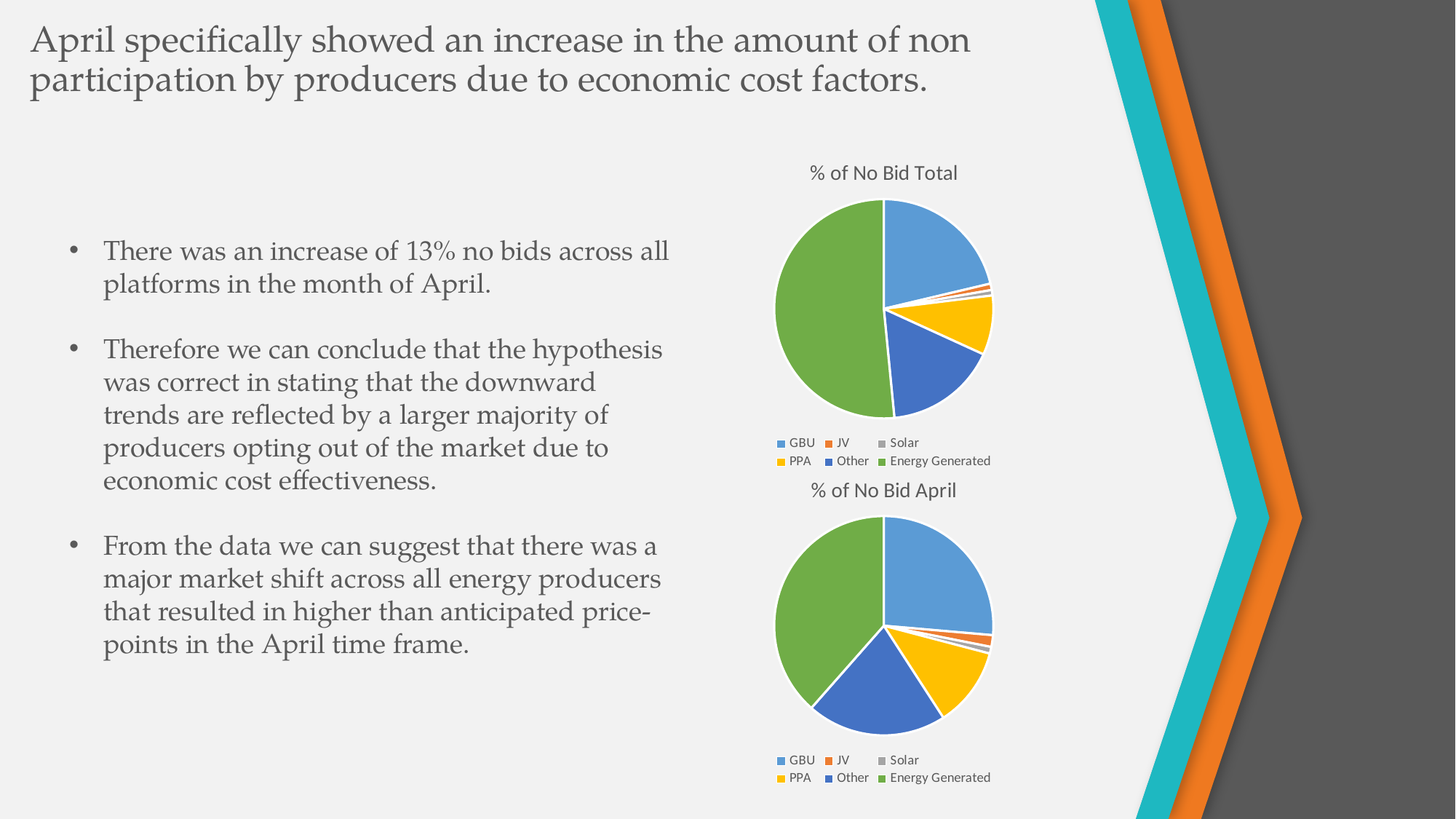

April specifically showed an increase in the amount of non participation by producers due to economic cost factors.

### Chart:

| Category | % of No Bid Total |
|---|---|
| GBU | 191006.0 |
| JV | 8463.0 |
| Solar | 7172.0 |
| PPA | 78612.0 |
| Other | 148985.0 |
| Energy Generated | 462074.0 |
There was an increase of 13% no bids across all platforms in the month of April.

Therefore we can conclude that the hypothesis was correct in stating that the downward trends are reflected by a larger majority of producers opting out of the market due to economic cost effectiveness.

From the data we can suggest that there was a major market shift across all energy producers that resulted in higher than anticipated price- points in the April time frame.

### Chart:

| Category | % of No Bid April |
|---|---|
| GBU | 22036.0 |
| JV | 1440.0 |
| Solar | 826.0 |
| PPA | 9817.0 |
| Other | 17239.0 |
| Energy Generated | 32162.0 |